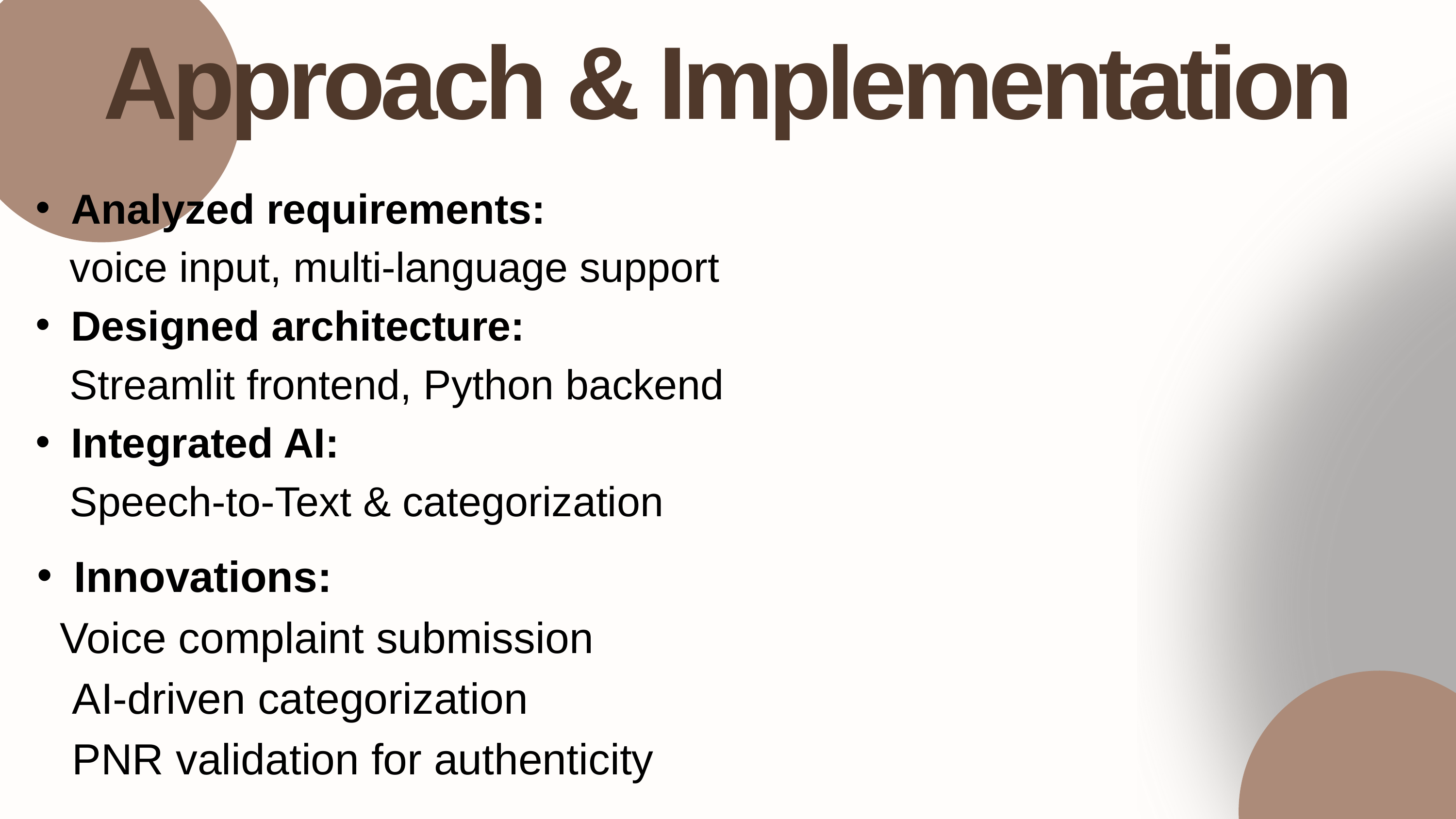

Approach & Implementation

Analyzed requirements:
      voice input, multi-language support
Designed architecture:
      Streamlit frontend, Python backend
Integrated AI:
      Speech-to-Text & categorization

Innovations:
     Voice complaint submission
      AI-driven categorization
      PNR validation for authenticity